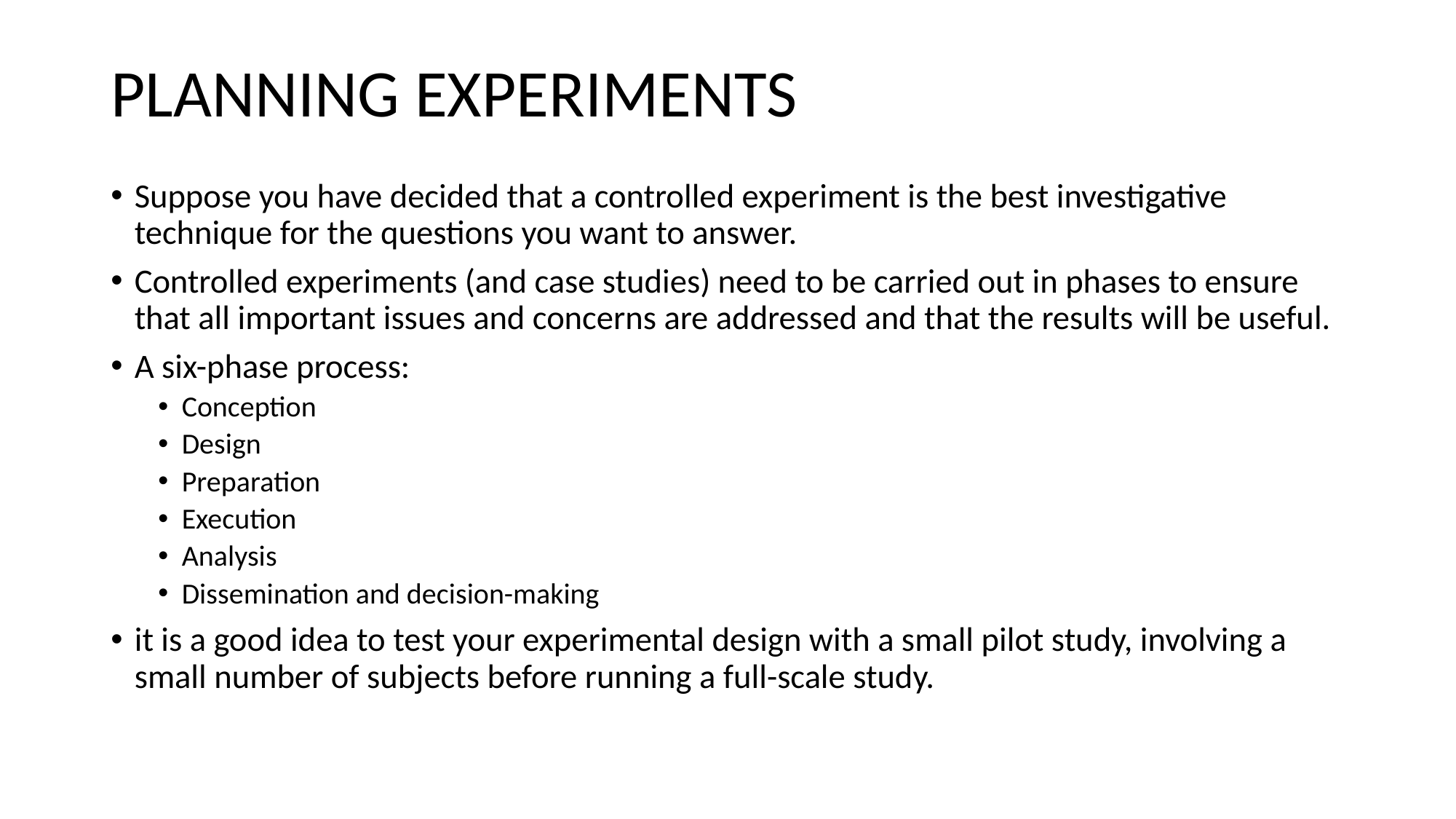

# PLANNING EXPERIMENTS
Suppose you have decided that a controlled experiment is the best investigative technique for the questions you want to answer.
Controlled experiments (and case studies) need to be carried out in phases to ensure that all important issues and concerns are addressed and that the results will be useful.
A six-phase process:
Conception
Design
Preparation
Execution
Analysis
Dissemination and decision-making
it is a good idea to test your experimental design with a small pilot study, involving a small number of subjects before running a full-scale study.